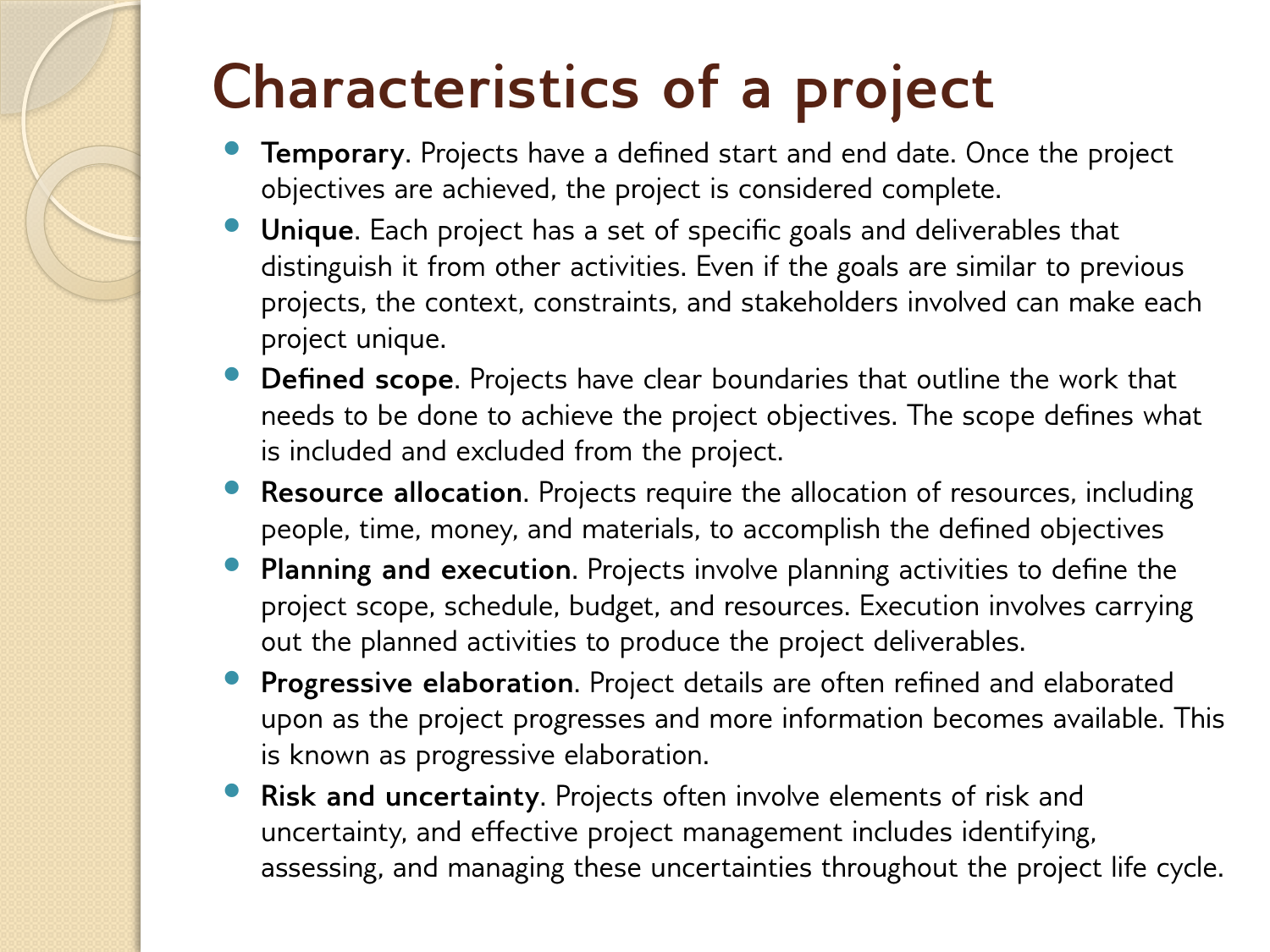

# Characteristics of a project
Temporary. Projects have a defined start and end date. Once the project objectives are achieved, the project is considered complete.
Unique. Each project has a set of specific goals and deliverables that distinguish it from other activities. Even if the goals are similar to previous projects, the context, constraints, and stakeholders involved can make each project unique.
Defined scope. Projects have clear boundaries that outline the work that needs to be done to achieve the project objectives. The scope defines what is included and excluded from the project.
Resource allocation. Projects require the allocation of resources, including people, time, money, and materials, to accomplish the defined objectives
Planning and execution. Projects involve planning activities to define the project scope, schedule, budget, and resources. Execution involves carrying out the planned activities to produce the project deliverables.
Progressive elaboration. Project details are often refined and elaborated upon as the project progresses and more information becomes available. This is known as progressive elaboration.
Risk and uncertainty. Projects often involve elements of risk and uncertainty, and effective project management includes identifying, assessing, and managing these uncertainties throughout the project life cycle.